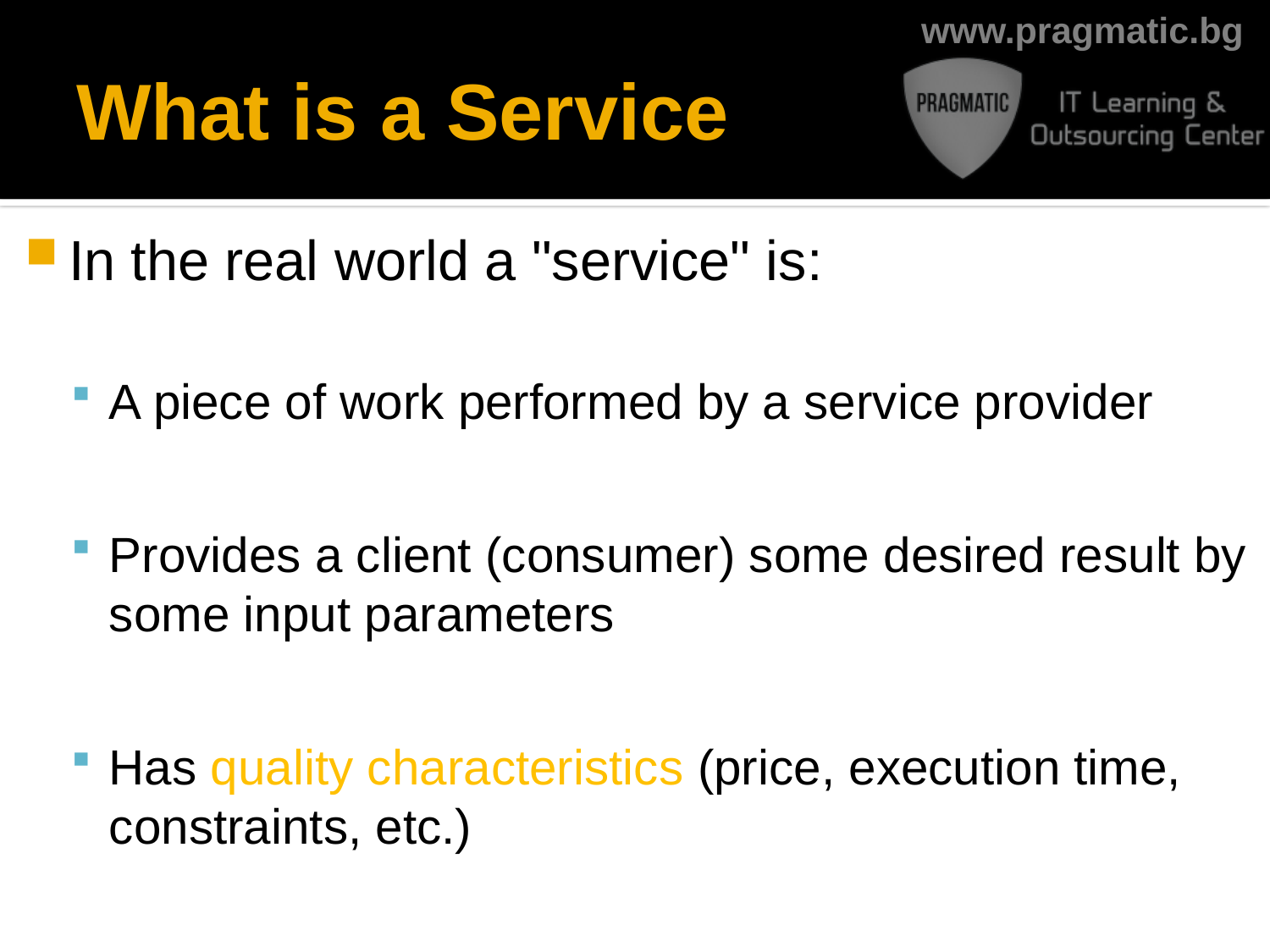

# What is a Service
In the real world a "service" is:

A piece of work performed by a service provider

Provides a client (consumer) some desired result by some input parameters

Has quality characteristics (price, execution time, constraints, etc.)